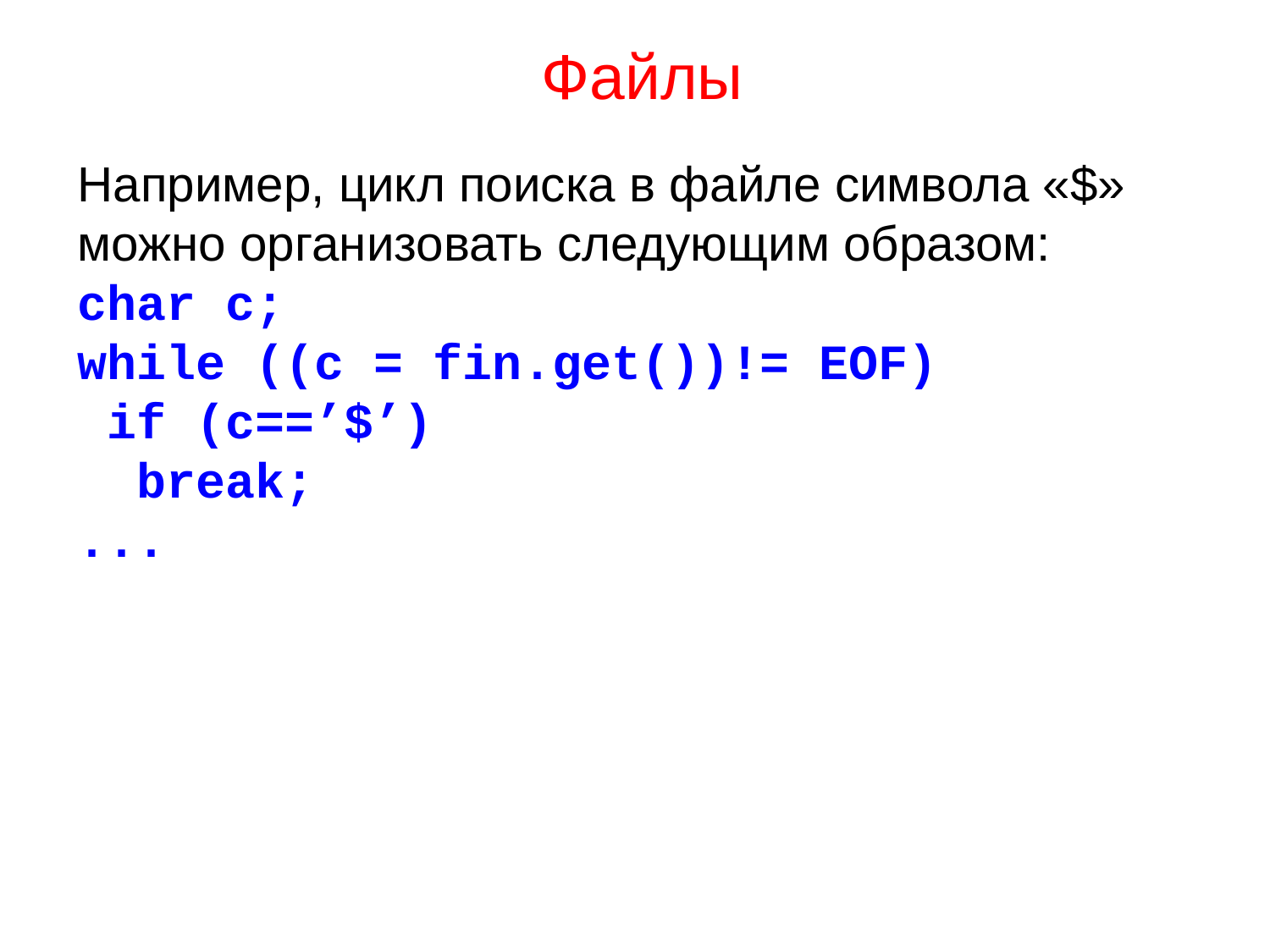

# Файлы
Например, цикл поиска в файле символа «$» можно организовать следующим образом:
char c;
while ((c = fin.get())!= EOF)
 if (c==’$’)
  break;
...